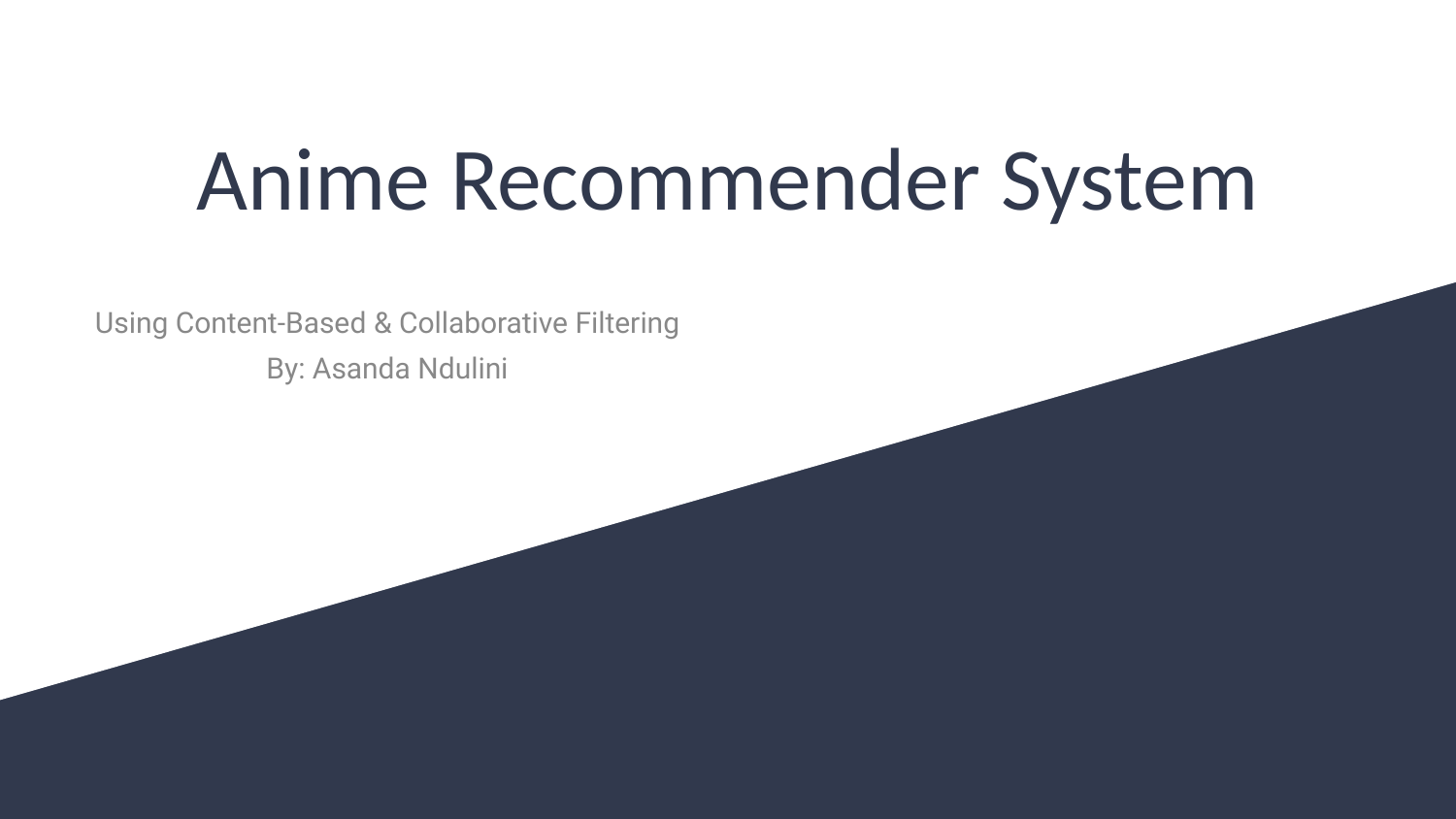

# Anime Recommender System
Using Content-Based & Collaborative Filtering
By: Asanda Ndulini